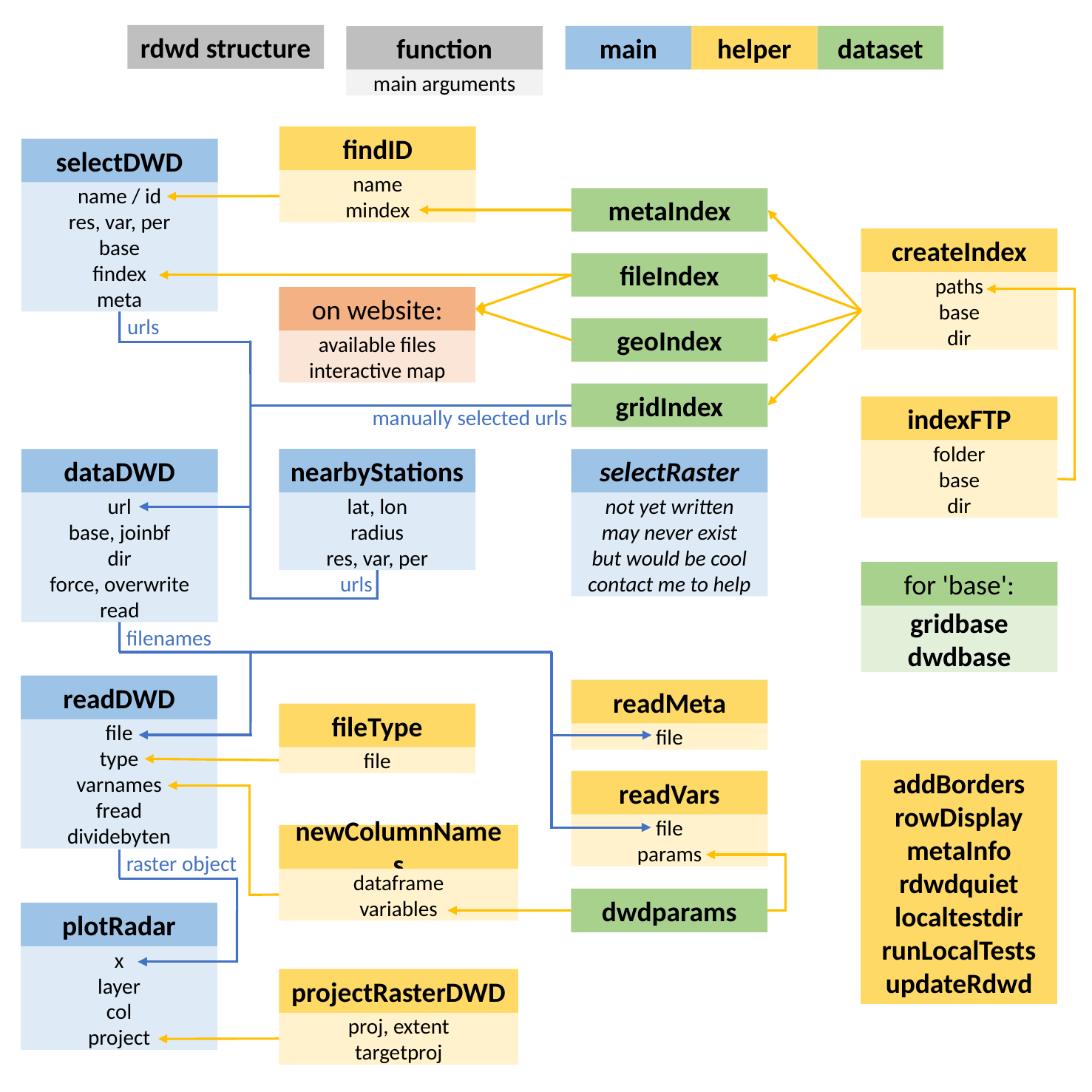

rdwd structure
main
helper
dataset
function
main arguments
findID
name
mindex
selectDWD
name / id
res, var, per
base
findex
meta
metaIndex
createIndex
paths
base
dir
fileIndex
on website:
available files
interactive map
urls
geoIndex
gridIndex
indexFTP
folder
base
dir
manually selected urls
nearbyStations
lat, lon
radius
res, var, per
dataDWD
url
base, joinbf
dir
force, overwrite
read
selectRaster
not yet written
may never exist
but would be cool
contact me to help
for 'base':
gridbase
dwdbase
urls
filenames
readDWD
file
type
varnames
fread
dividebyten
readMeta
file
fileType
file
addBorders
rowDisplay
metaInfo
rdwdquiet
localtestdir
runLocalTests
updateRdwd
readVars
file
params
newColumnNames
dataframe
variables
raster object
dwdparams
plotRadar
x
layer
col
project
projectRasterDWD
proj, extent
targetproj